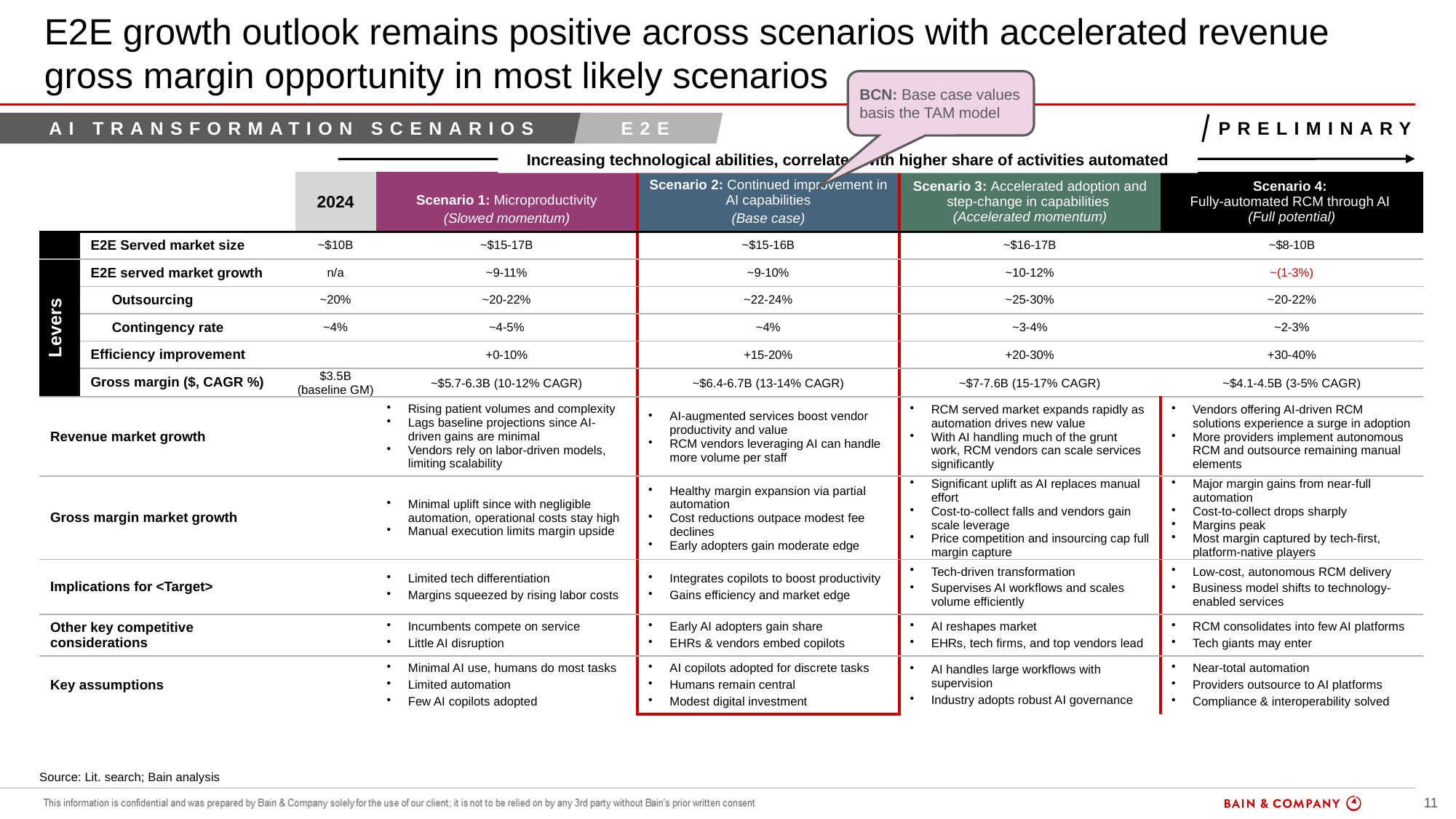

# E2E growth outlook remains positive across scenarios with accelerated revenue gross margin opportunity in most likely scenarios
BCN: Base case values basis the TAM model

AI TRANSFORMATION SCENARIOS

E2E
Preliminary
Increasing technological abilities, correlated with higher share of activities automated
|  |  |  | 2024 | Scenario 1: Microproductivity (Slowed momentum) | Scenario 2: Continued improvement in AI capabilities (Base case) | Scenario 3: Accelerated adoption and step-change in capabilities (Accelerated momentum) | Scenario 4: Fully-automated RCM through AI (Full potential) |
| --- | --- | --- | --- | --- | --- | --- | --- |
|  | E2E Served market size |  | ~$10B | ~$15-17B | ~$15-16B | ~$16-17B | ~$8-10B |
| Levers | E2E served market growth | E2E served market growth | n/a | ~9-11% | ~9-10% | ~10-12% | ~(1-3%) |
|  | Outsourcing | Outsourcing rates | ~20% | ~20-22% | ~22-24% | ~25-30% | ~20-22% |
|  | Contingency rate | Contingency rate | ~4% | ~4-5% | ~4% | ~3-4% | ~2-3% |
|  | Efficiency improvement |  |  | +0-10% | +15-20% | +20-30% | +30-40% |
|  | Gross margin ($, CAGR %) | Revenue yield | $3.5B (baseline GM) | ~$5.7-6.3B (10-12% CAGR) | ~$6.4-6.7B (13-14% CAGR) | ~$7-7.6B (15-17% CAGR) | ~$4.1-4.5B (3-5% CAGR) |
| Revenue market growth |  |  |  | Rising patient volumes and complexity Lags baseline projections since AI-driven gains are minimal Vendors rely on labor-driven models, limiting scalability | AI-augmented services boost vendor productivity and value RCM vendors leveraging AI can handle more volume per staff | RCM served market expands rapidly as automation drives new value With AI handling much of the grunt work, RCM vendors can scale services significantly | Vendors offering AI-driven RCM solutions experience a surge in adoption More providers implement autonomous RCM and outsource remaining manual elements |
| Gross margin market growth |  |  |  | Minimal uplift since with negligible automation, operational costs stay high Manual execution limits margin upside | Healthy margin expansion via partial automation Cost reductions outpace modest fee declines Early adopters gain moderate edge | Significant uplift as AI replaces manual effort Cost-to-collect falls and vendors gain scale leverage Price competition and insourcing cap full margin capture | Major margin gains from near-full automation Cost-to-collect drops sharply Margins peak Most margin captured by tech-first, platform-native players |
| Implications for <Target> |  |  |  | Limited tech differentiation Margins squeezed by rising labor costs | Integrates copilots to boost productivity Gains efficiency and market edge | Tech-driven transformation Supervises AI workflows and scales volume efficiently | Low-cost, autonomous RCM delivery Business model shifts to technology-enabled services |
| Other key competitive considerations |  |  |  | Incumbents compete on service Little AI disruption | Early AI adopters gain share EHRs & vendors embed copilots | AI reshapes market EHRs, tech firms, and top vendors lead | RCM consolidates into few AI platforms Tech giants may enter |
| Key assumptions |  |  |  | Minimal AI use, humans do most tasks Limited automation Few AI copilots adopted | AI copilots adopted for discrete tasks Humans remain central Modest digital investment | AI handles large workflows with supervision Industry adopts robust AI governance | Near-total automation Providers outsource to AI platforms Compliance & interoperability solved |
Source: Lit. search; Bain analysis